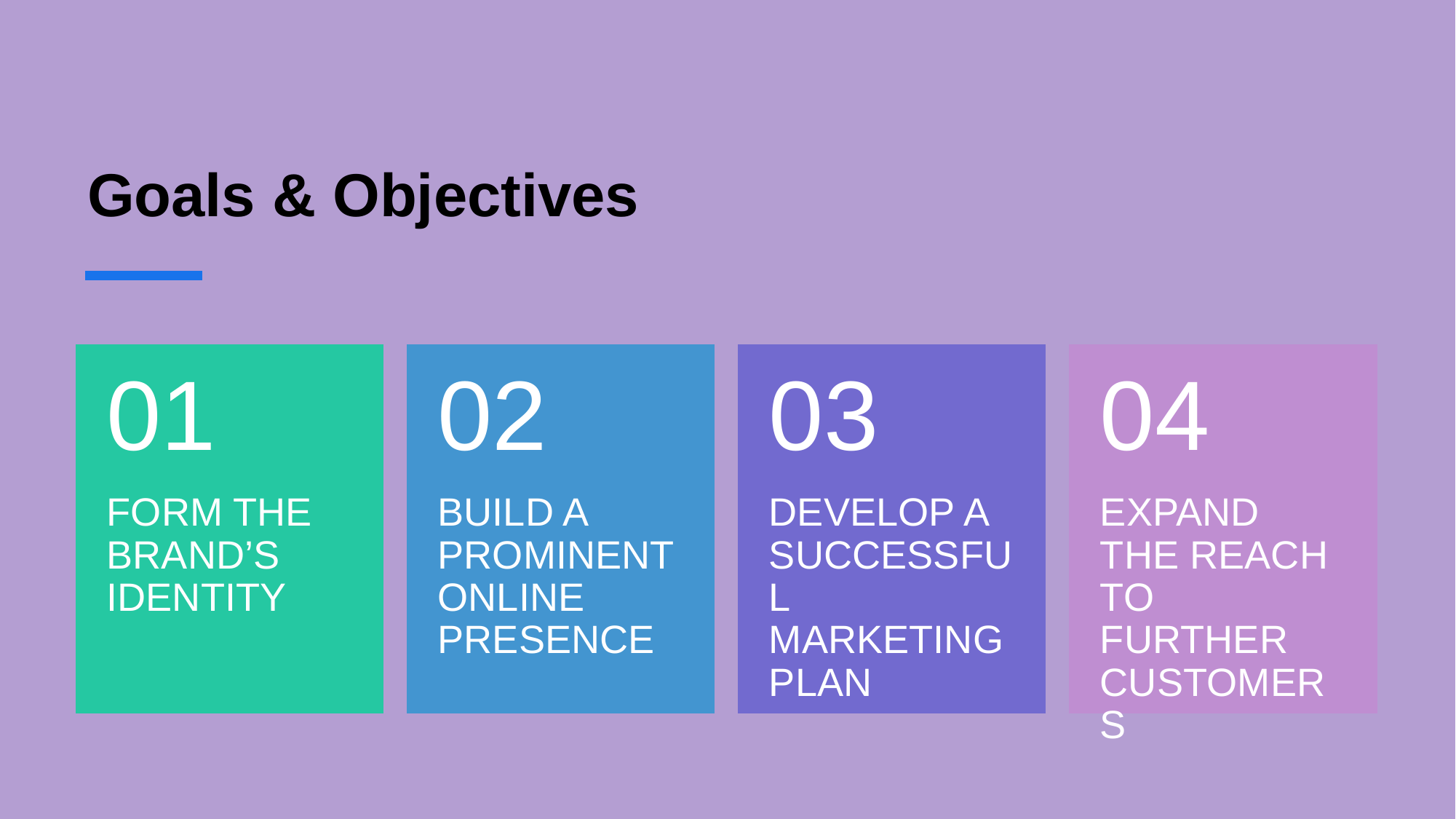

# Goals & Objectives
Form the brand’s identity
01
Build a prominent online presence
02
Develop a successful marketing plan
03
Expand the Reach to Further Customers
04